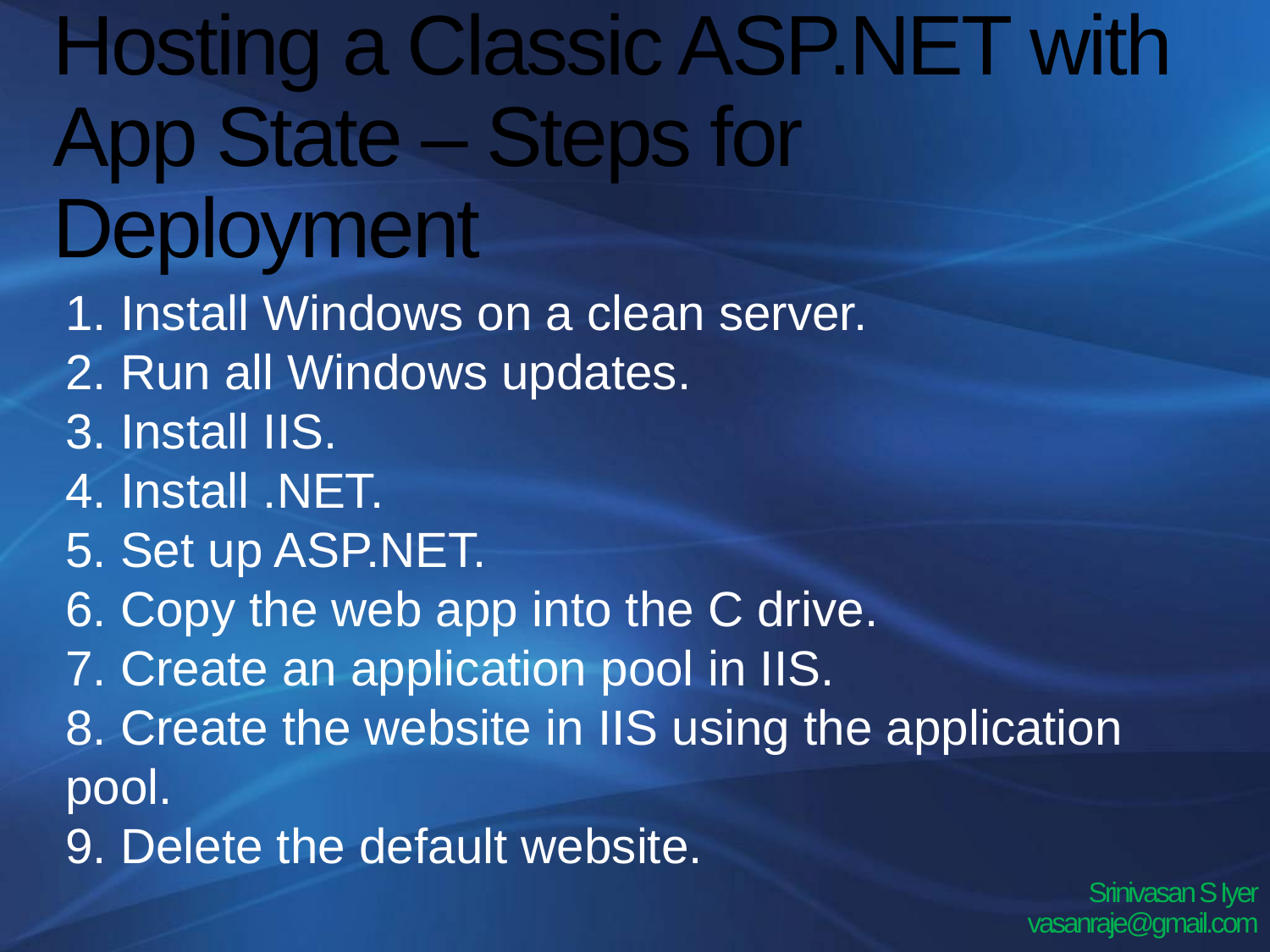

# Hosting a Classic ASP.NET with App State – Steps for Deployment
1. Install Windows on a clean server.
2. Run all Windows updates.
3. Install IIS.
4. Install .NET.
5. Set up ASP.NET.
6. Copy the web app into the C drive.
7. Create an application pool in IIS.
8. Create the website in IIS using the application pool.
9. Delete the default website.